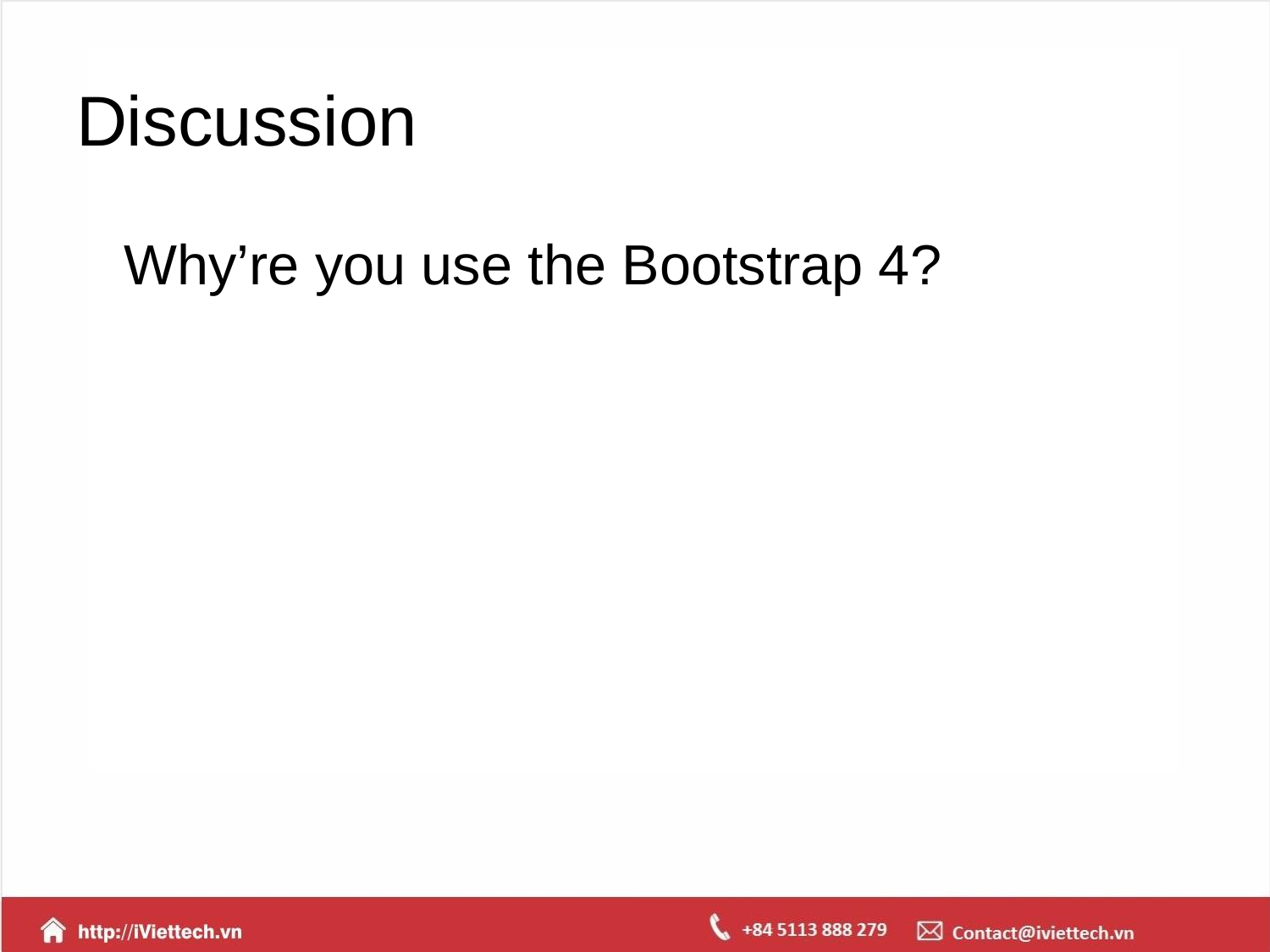

# Discussion
	Why’re you use the Bootstrap 4?